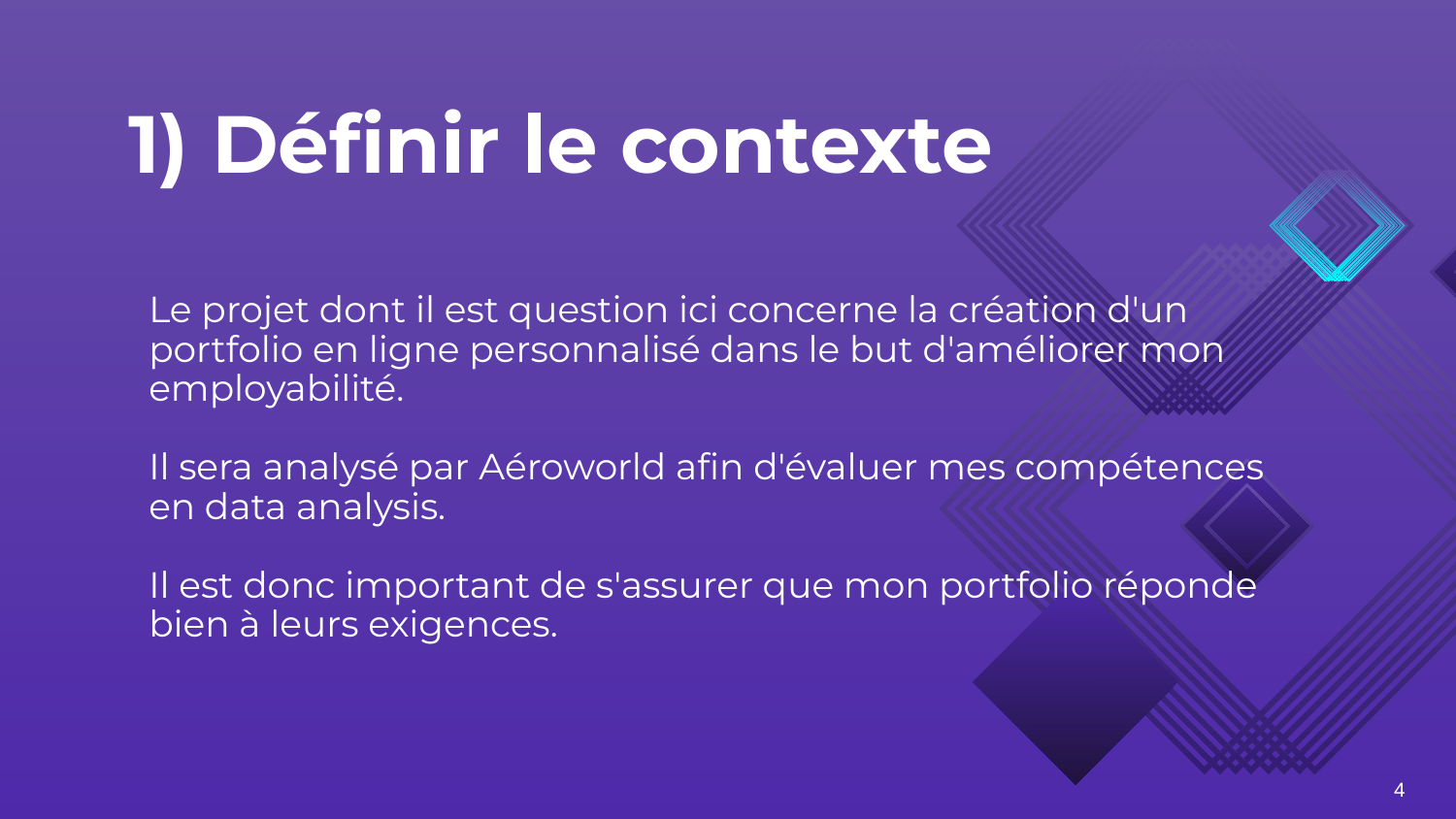

# 1) Définir le contexte
Le projet dont il est question ici concerne la création d'un portfolio en ligne personnalisé dans le but d'améliorer mon employabilité.

Il sera analysé par Aéroworld afin d'évaluer mes compétences en data analysis.

Il est donc important de s'assurer que mon portfolio réponde bien à leurs exigences.
4